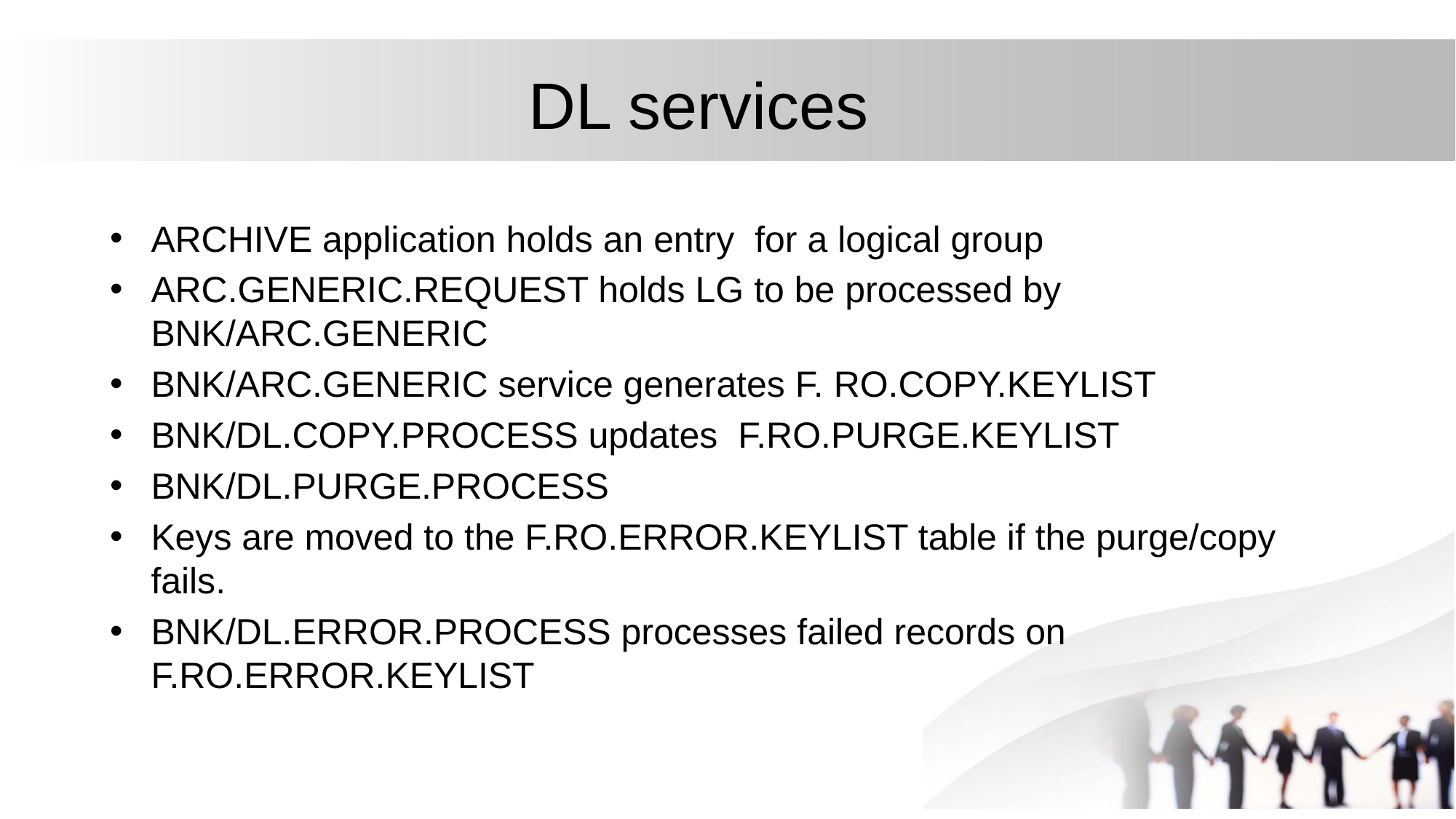

# DL services
ARCHIVE application holds an entry  for a logical group
ARC.GENERIC.REQUEST holds LG to be processed by BNK/ARC.GENERIC
BNK/ARC.GENERIC service generates F. RO.COPY.KEYLIST
BNK/DL.COPY.PROCESS updates  F.RO.PURGE.KEYLIST
BNK/DL.PURGE.PROCESS
Keys are moved to the F.RO.ERROR.KEYLIST table if the purge/copy fails.
BNK/DL.ERROR.PROCESS processes failed records on  F.RO.ERROR.KEYLIST